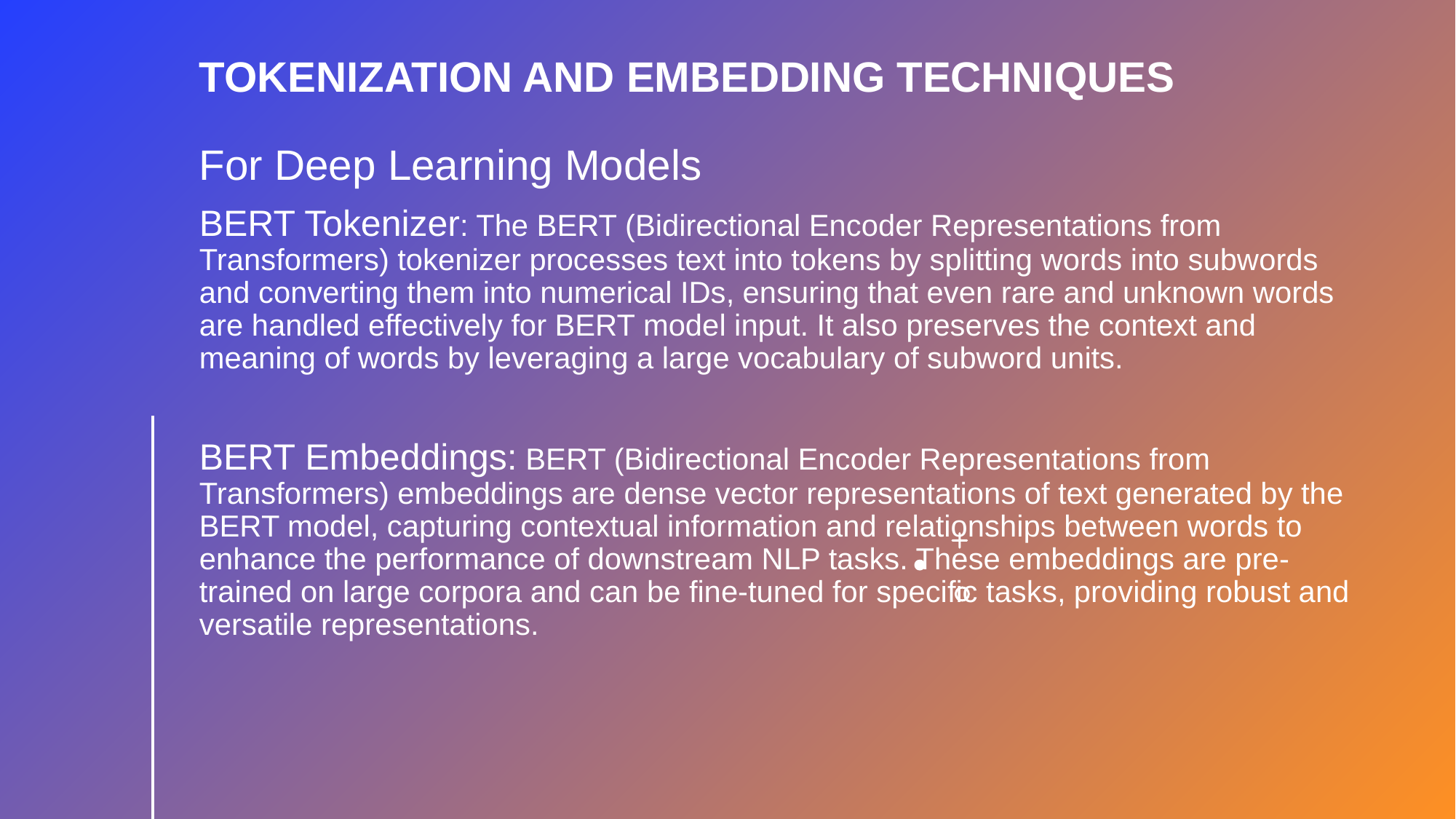

# TOKENIZATION AND EMBEDDING TECHNIQUES
For Deep Learning Models
BERT Tokenizer: The BERT (Bidirectional Encoder Representations from Transformers) tokenizer processes text into tokens by splitting words into subwords and converting them into numerical IDs, ensuring that even rare and unknown words are handled effectively for BERT model input. It also preserves the context and meaning of words by leveraging a large vocabulary of subword units.

BERT Embeddings: BERT (Bidirectional Encoder Representations from Transformers) embeddings are dense vector representations of text generated by the BERT model, capturing contextual information and relationships between words to enhance the performance of downstream NLP tasks. These embeddings are pre-trained on large corpora and can be fine-tuned for specific tasks, providing robust and versatile representations.